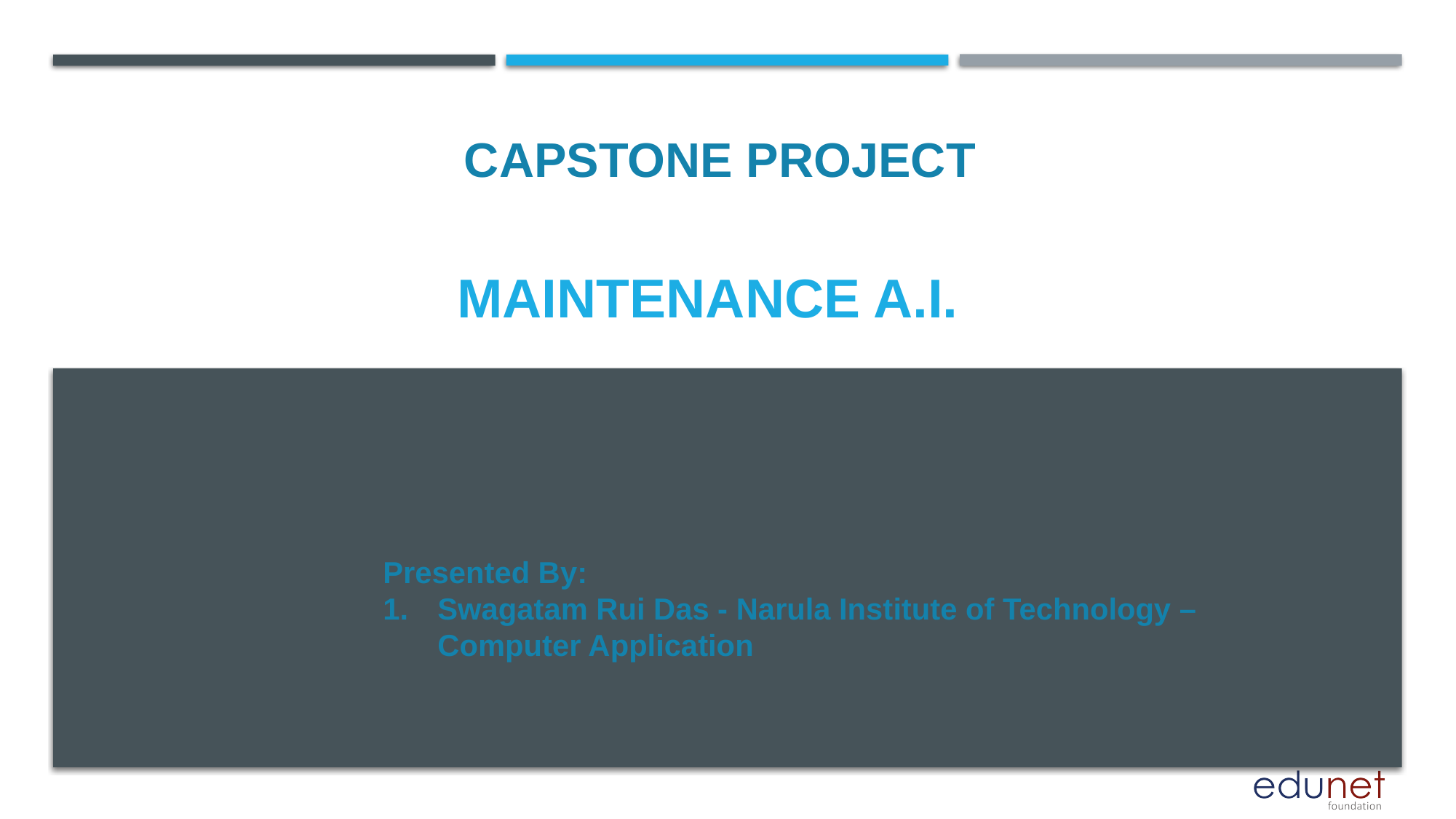

CAPSTONE PROJECT
# Maintenance A.I.
Presented By:
Swagatam Rui Das - Narula Institute of Technology – Computer Application